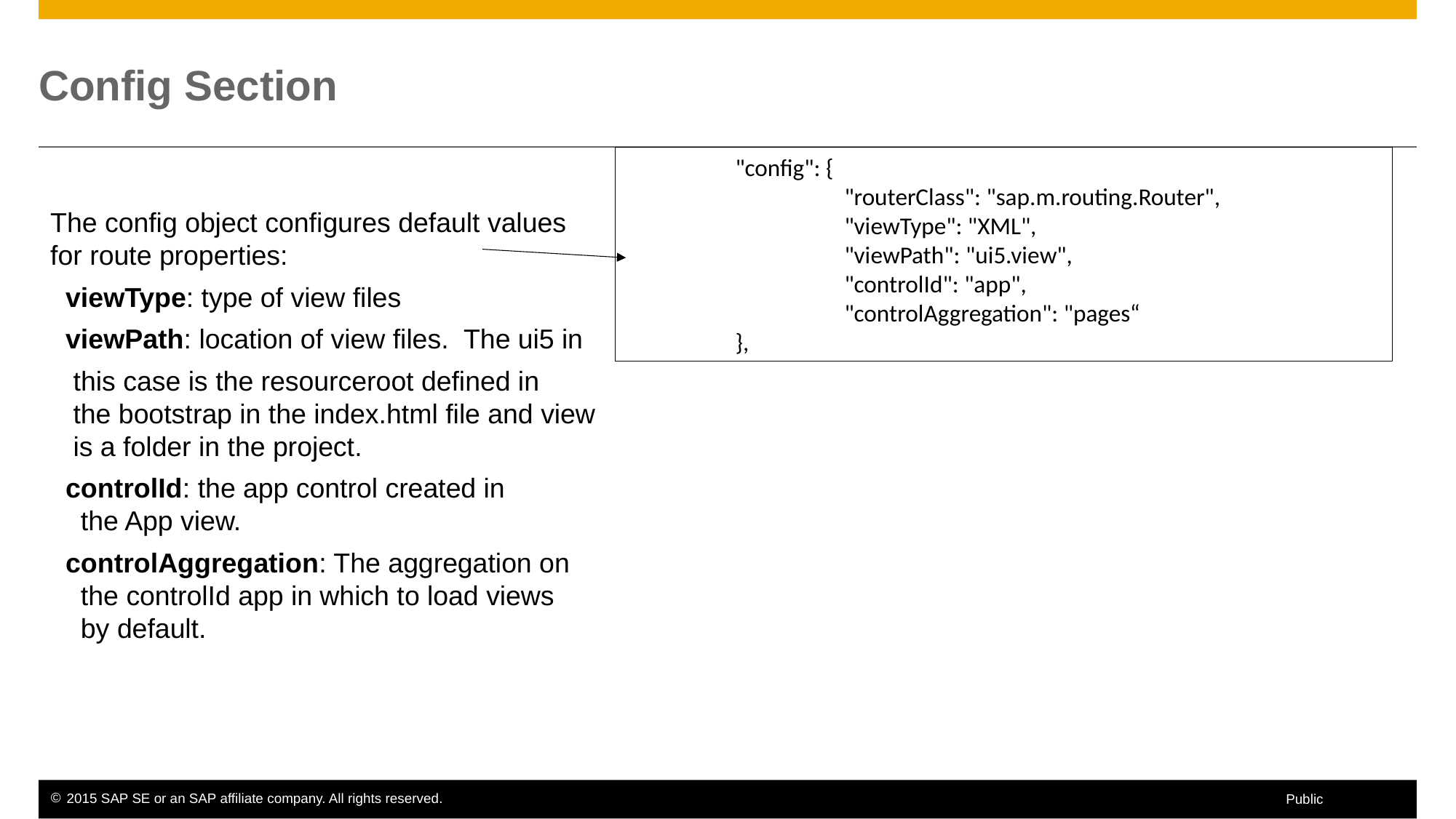

# Config Section
	"config": {
		"routerClass": "sap.m.routing.Router",
		"viewType": "XML",
		"viewPath": "ui5.view",
		"controlId": "app",
		"controlAggregation": "pages“
	},
The config object configures default values
for route properties:
  viewType: type of view files
  viewPath: location of view files.  The ui5 in
   this case is the resourceroot defined in
   the bootstrap in the index.html file and view
   is a folder in the project.
  controlId: the app control created in
    the App view.
  controlAggregation: The aggregation on
    the controlId app in which to load views
    by default.